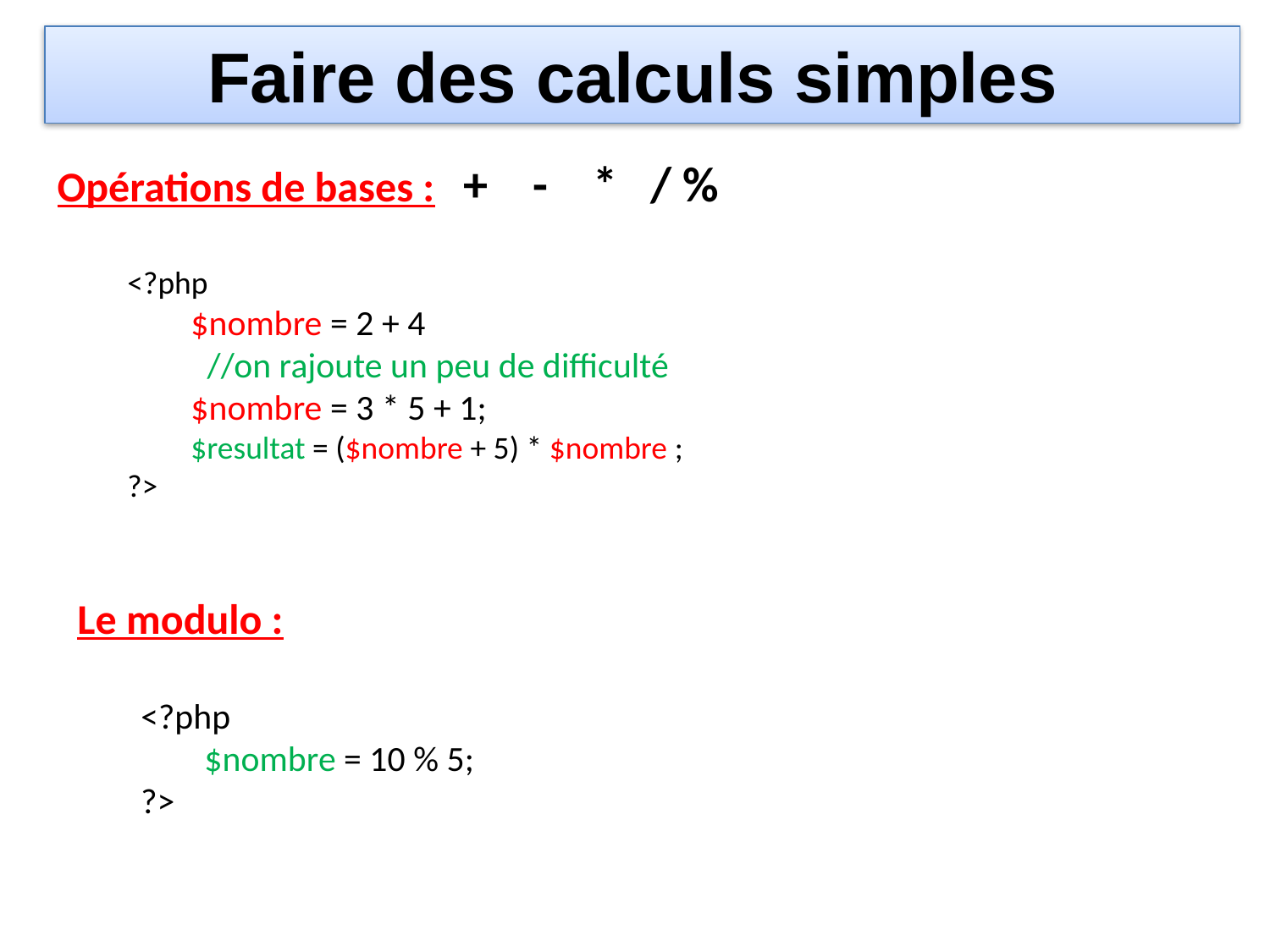

Faire des calculs simples
Opérations de bases :   +    -    *   / %
<?php
$nombre = 2 + 4
  //on rajoute un peu de difficulté
$nombre = 3 * 5 + 1;
$resultat = ($nombre + 5) * $nombre ;
?>
Le modulo :

<?php
$nombre = 10 % 5;
?>